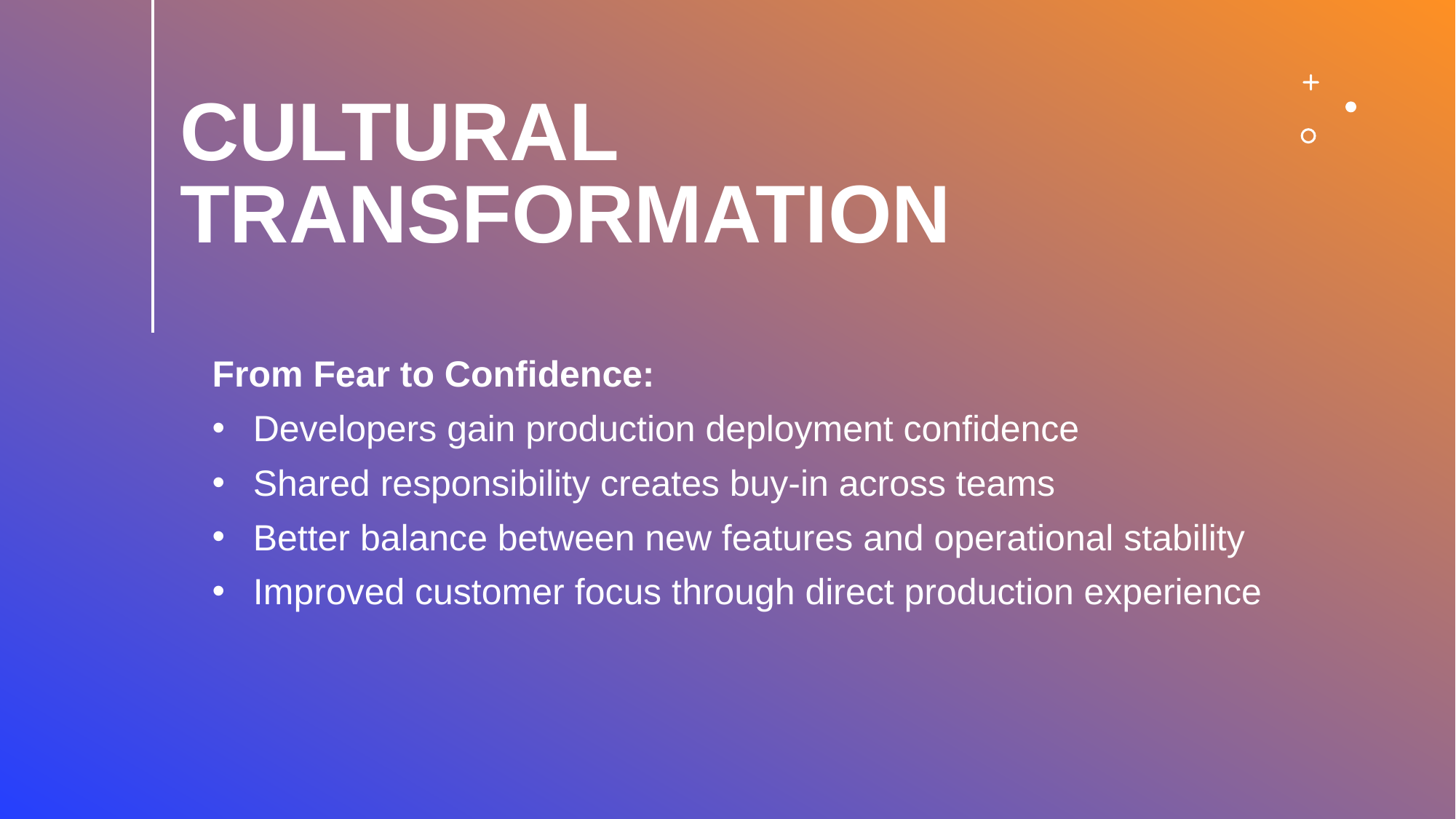

# Cultural transformation
From Fear to Confidence:
Developers gain production deployment confidence
Shared responsibility creates buy-in across teams
Better balance between new features and operational stability
Improved customer focus through direct production experience